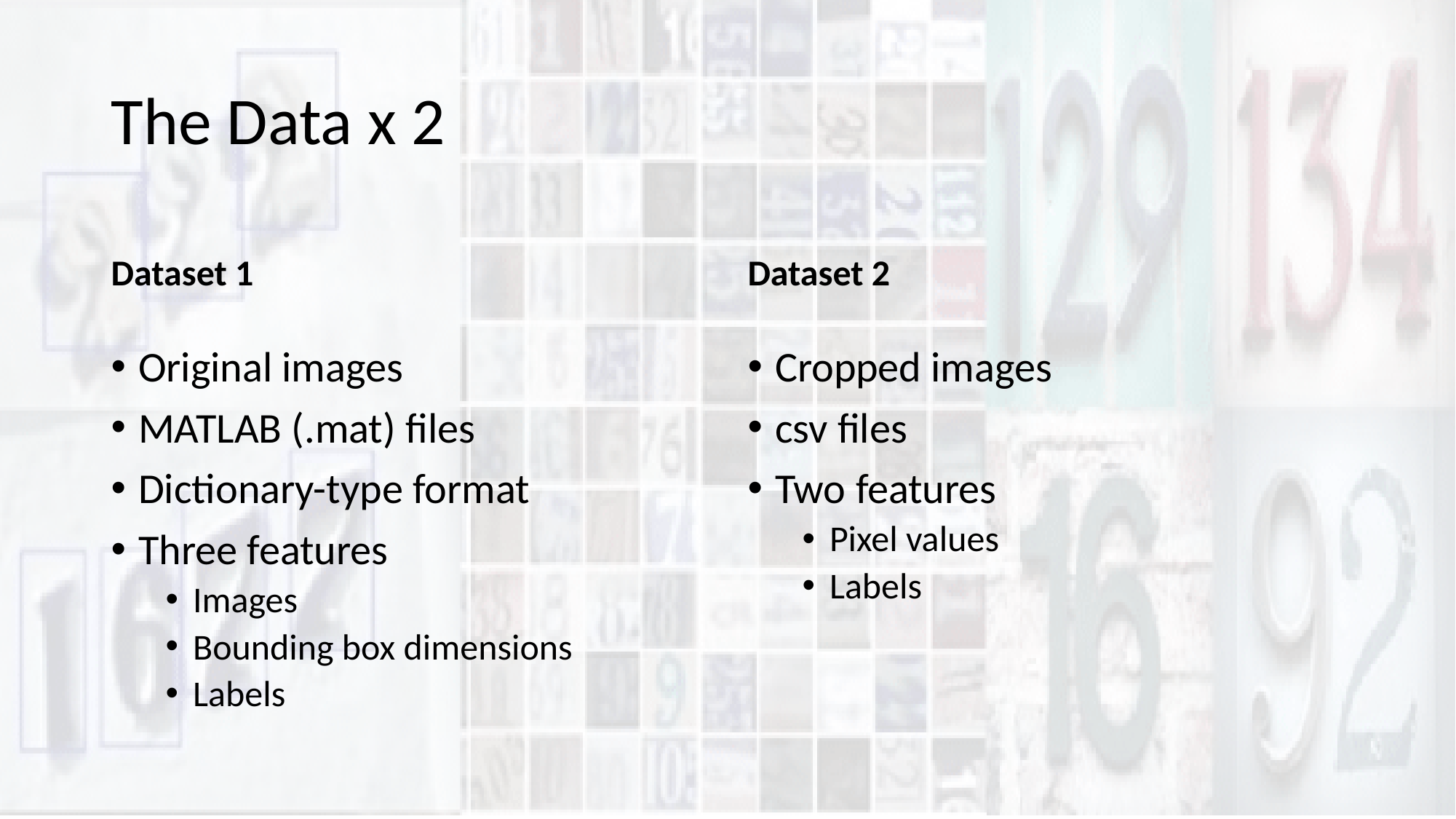

# The Data x 2
Dataset 1
Dataset 2
Original images
MATLAB (.mat) files
Dictionary-type format
Three features
Images
Bounding box dimensions
Labels
Cropped images
csv files
Two features
Pixel values
Labels